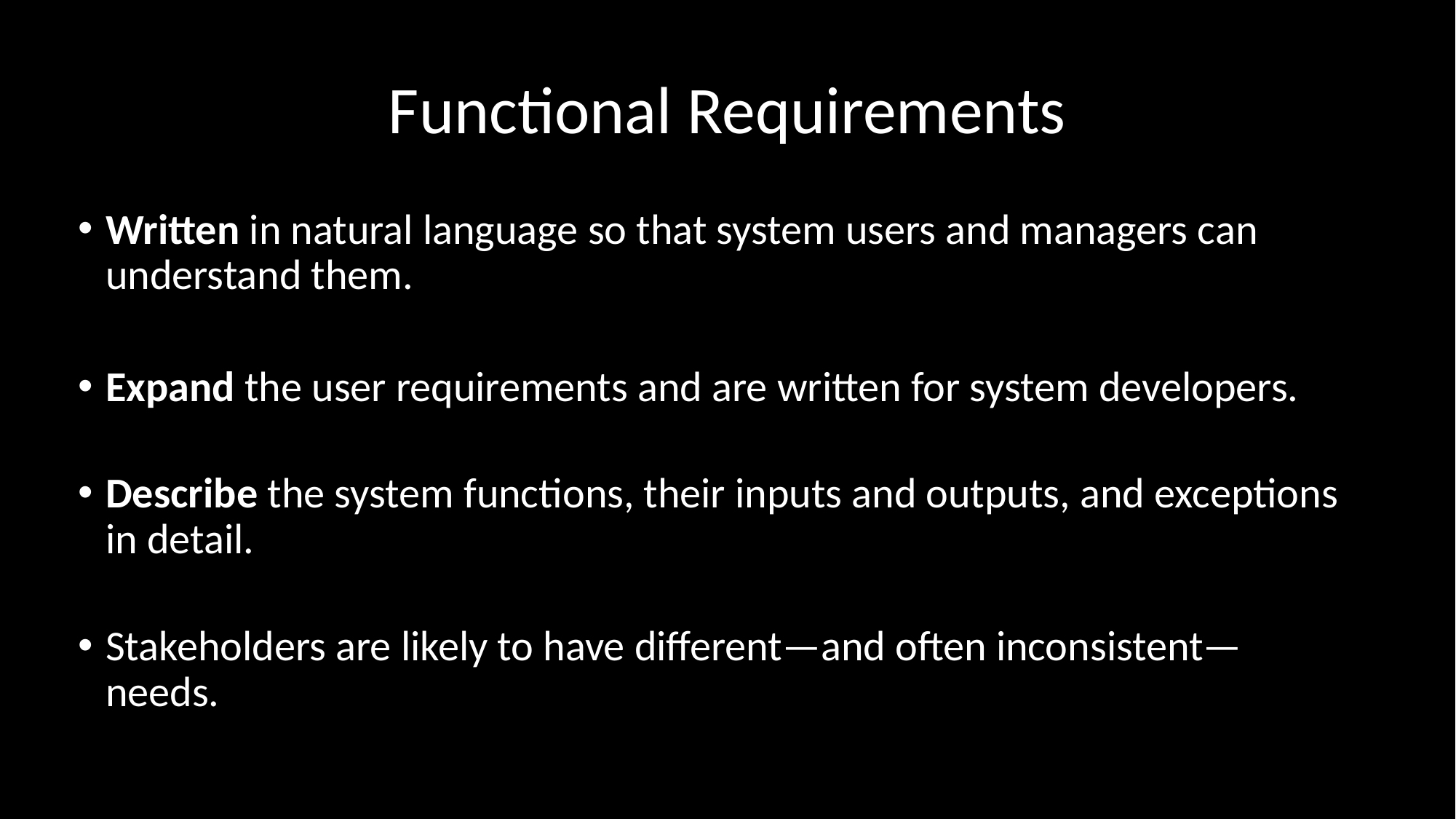

# Functional Requirements
Written in natural language so that system users and managers can understand them.
Expand the user requirements and are written for system developers.
Describe the system functions, their inputs and outputs, and exceptions in detail.
Stakeholders are likely to have different—and often inconsistent— needs.